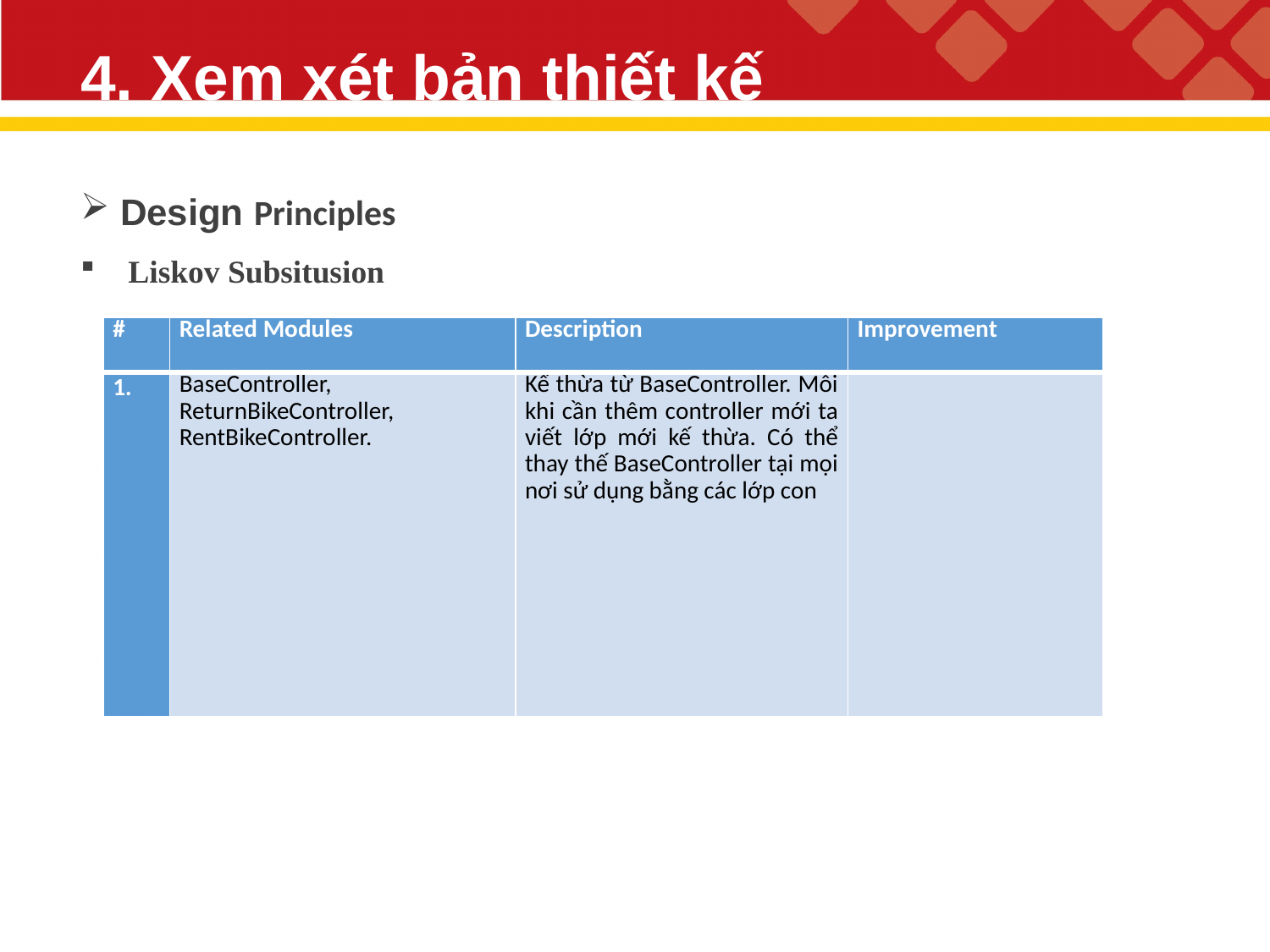

# 4. Xem xét bản thiết kế
 Design Principles
Liskov Subsitusion

| # | Related Modules | Description | Improvement |
| --- | --- | --- | --- |
|  | BaseController, ReturnBikeController, RentBikeController. | Kế thừa từ BaseController. Mỗi khi cần thêm controller mới ta viết lớp mới kế thừa. Có thể thay thế BaseController tại mọi nơi sử dụng bằng các lớp con |  |